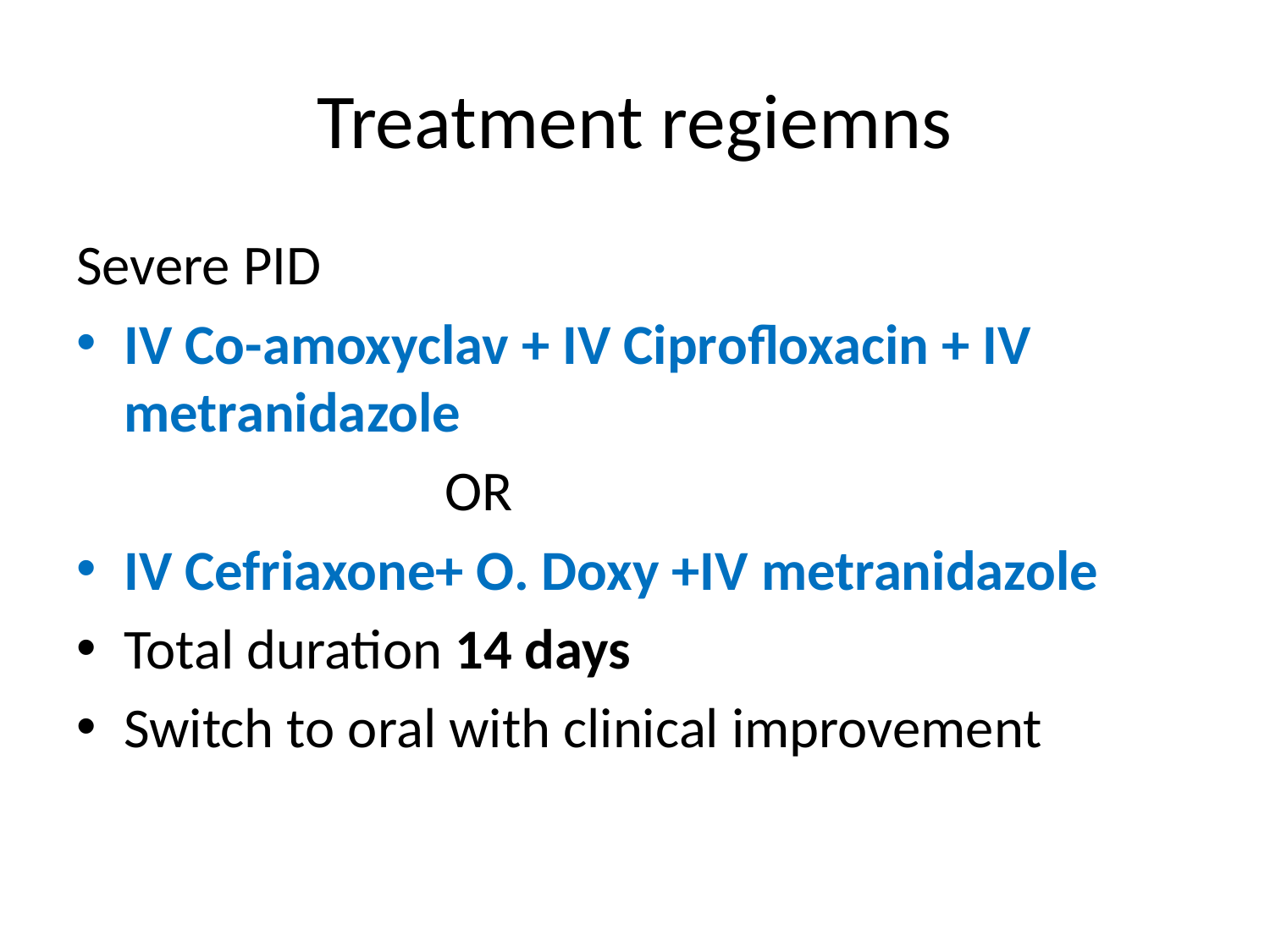

# Treatment regiemns
Severe PID
IV Co-amoxyclav + IV Ciprofloxacin + IV metranidazole
                             OR
IV Cefriaxone+ O. Doxy +IV metranidazole
Total duration 14 days
Switch to oral with clinical improvement